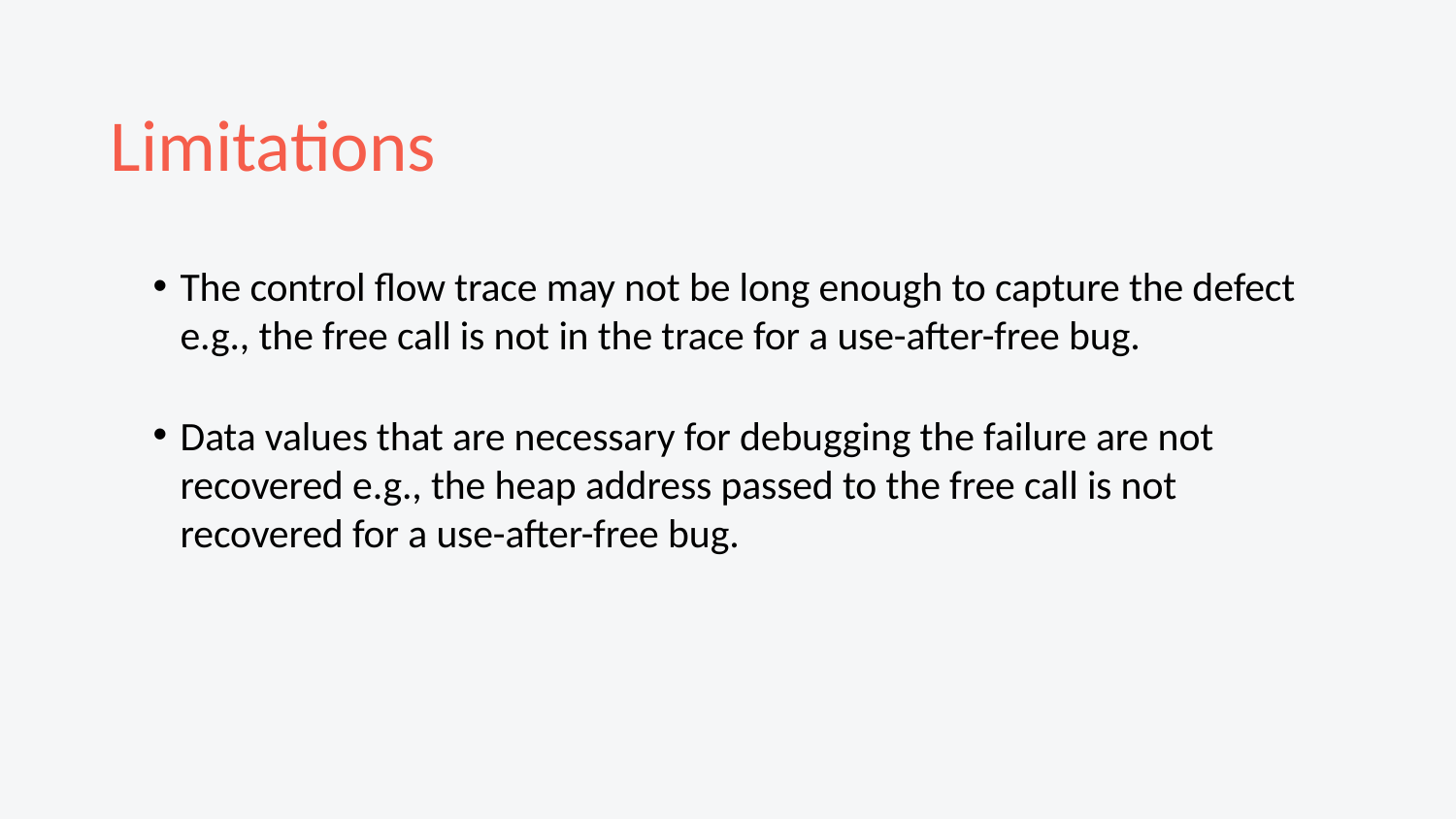

# Limitations
The control flow trace may not be long enough to capture the defect e.g., the free call is not in the trace for a use-after-free bug.

Data values that are necessary for debugging the failure are not recovered e.g., the heap address passed to the free call is not recovered for a use-after-free bug.